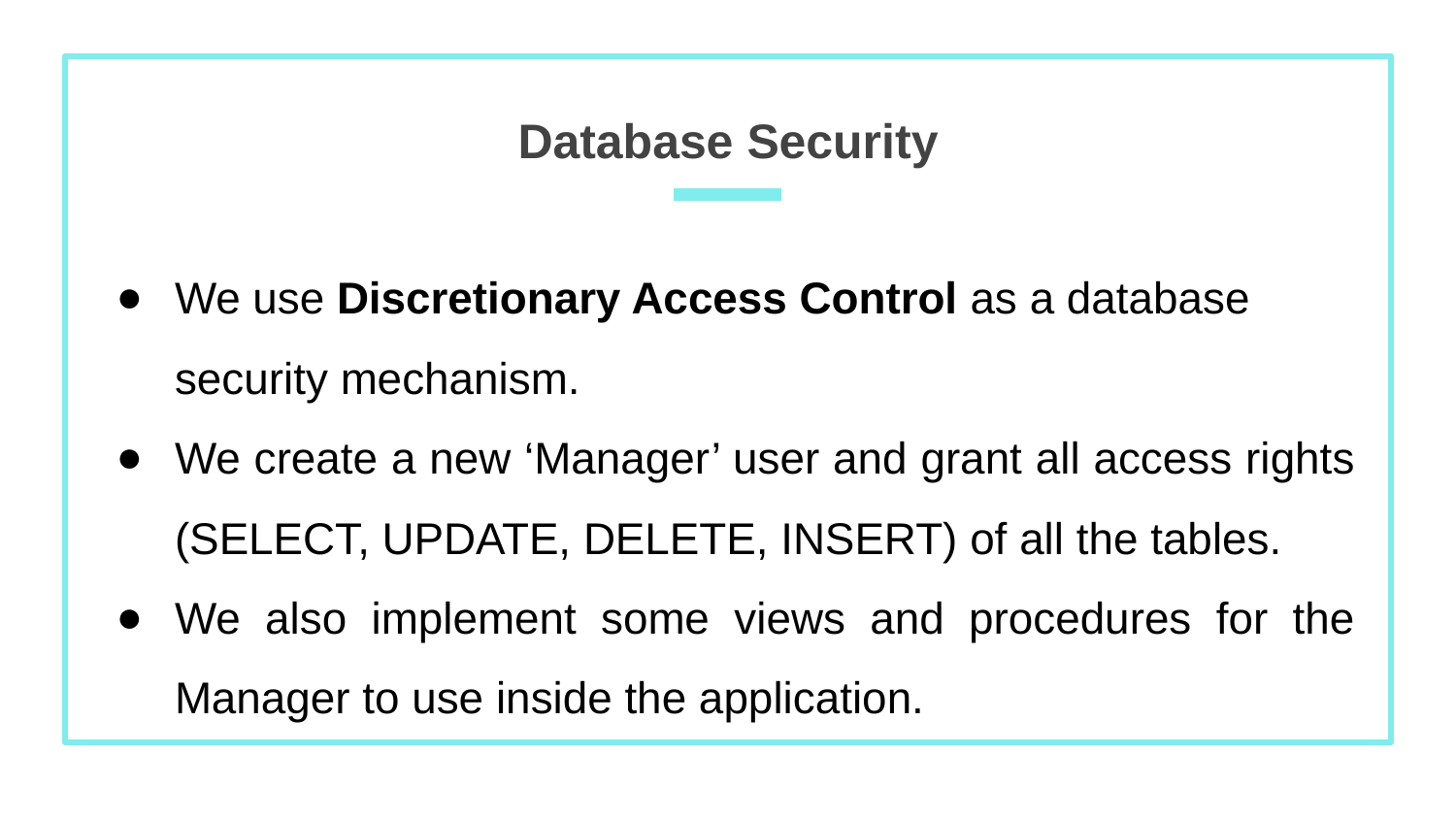

Database Security
We use Discretionary Access Control as a database security mechanism.
We create a new ‘Manager’ user and grant all access rights (SELECT, UPDATE, DELETE, INSERT) of all the tables.
We also implement some views and procedures for the Manager to use inside the application.